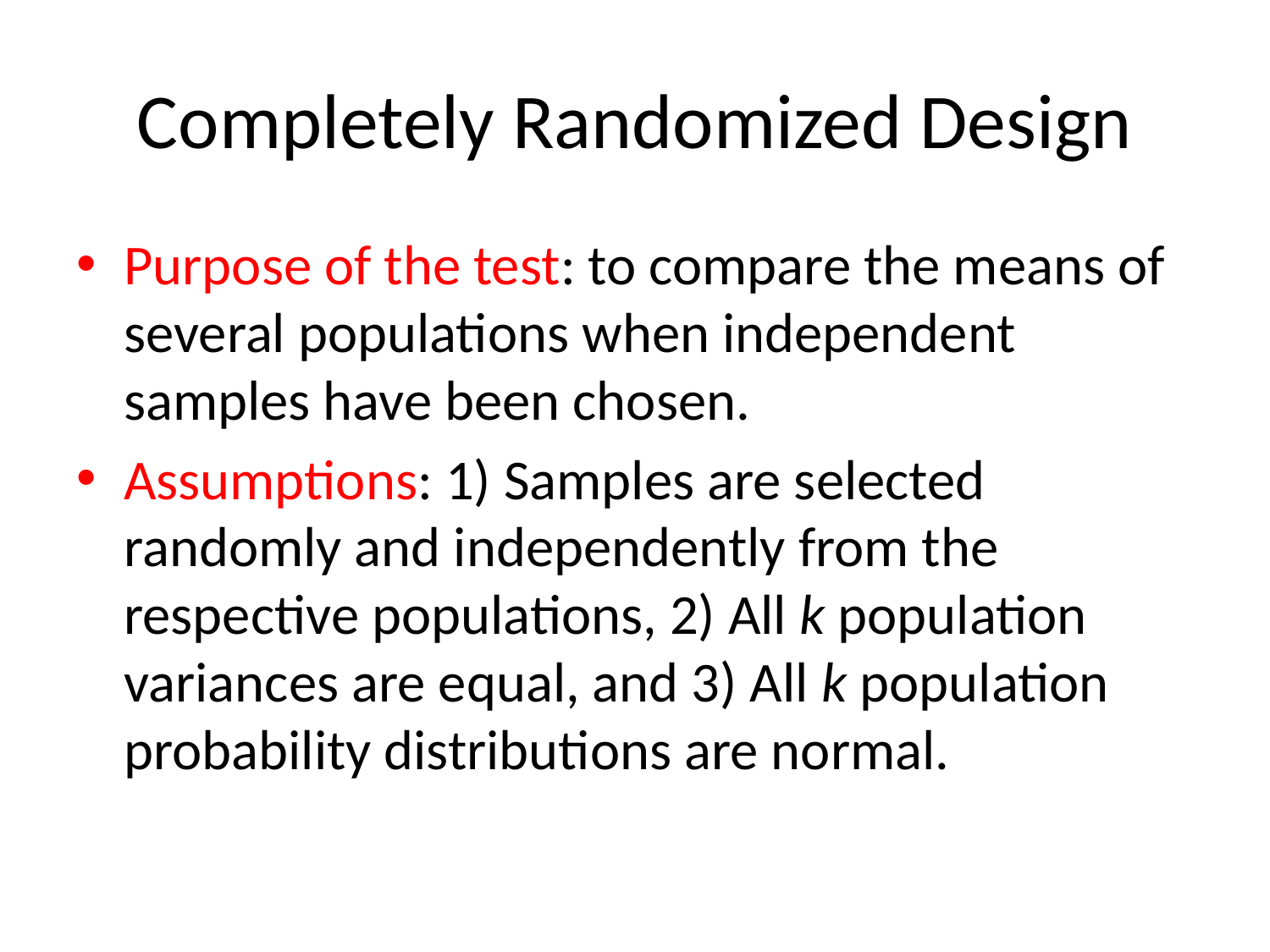

# Completely Randomized Design
Purpose of the test: to compare the means of several populations when independent samples have been chosen.
Assumptions: 1) Samples are selected randomly and independently from the respective populations, 2) All k population variances are equal, and 3) All k population probability distributions are normal.